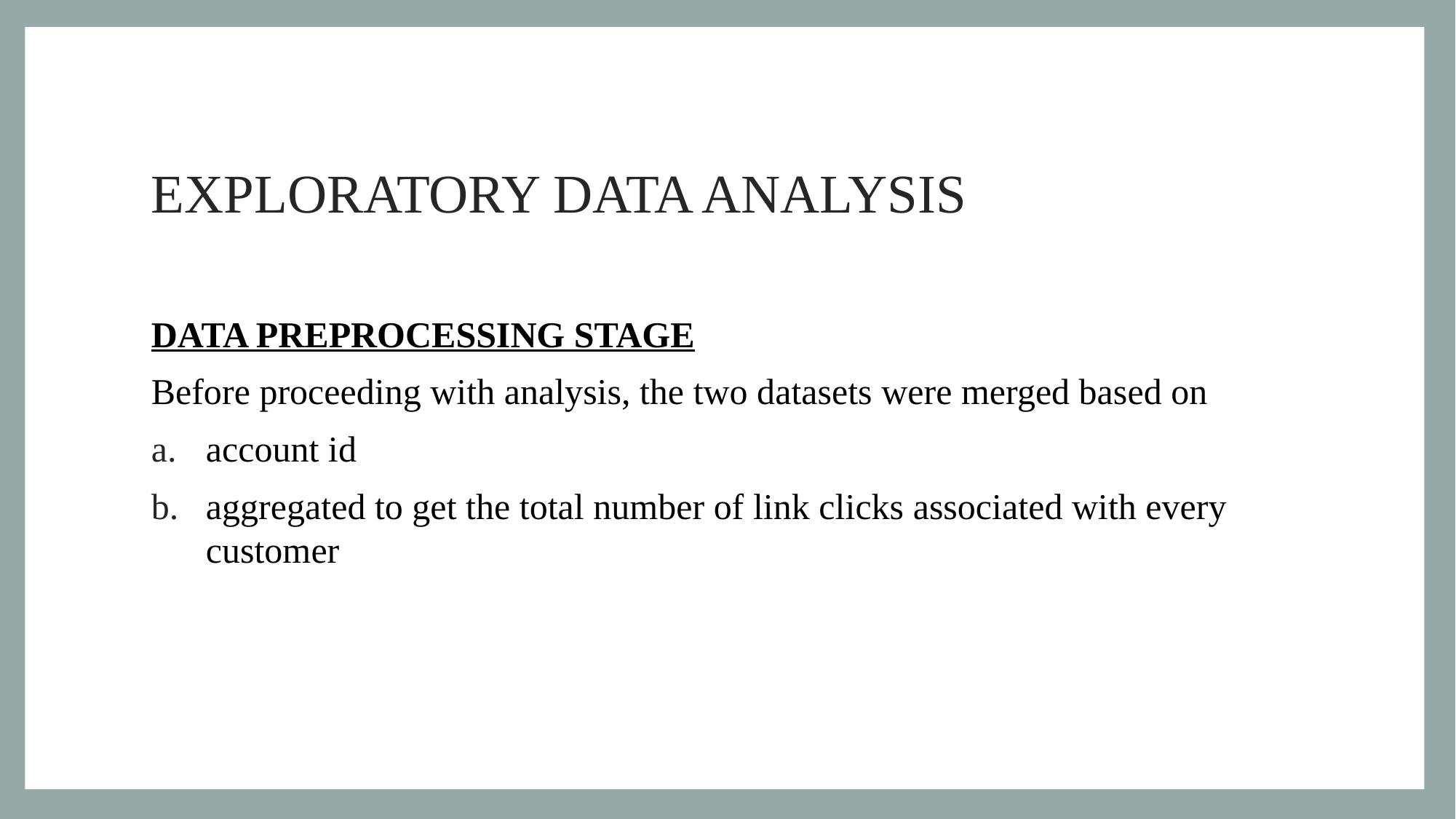

# EXPLORATORY DATA ANALYSIS
DATA PREPROCESSING STAGE
Before proceeding with analysis, the two datasets were merged based on
account id
aggregated to get the total number of link clicks associated with every customer